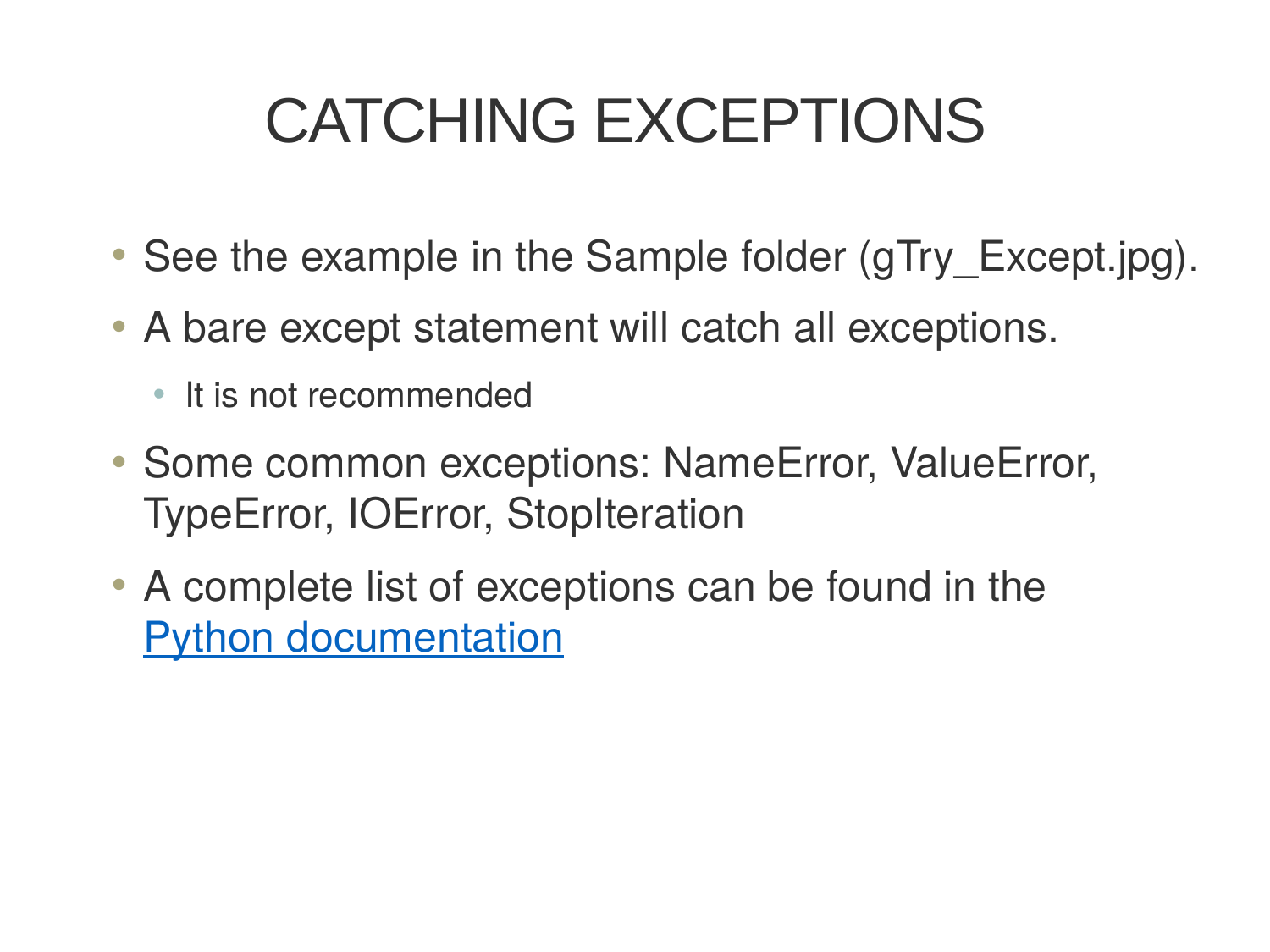

# CATCHING EXCEPTIONS
See the example in the Sample folder (gTry_Except.jpg).
A bare except statement will catch all exceptions.
It is not recommended
Some common exceptions: NameError, ValueError, TypeError, IOError, StopIteration
A complete list of exceptions can be found in the Python documentation